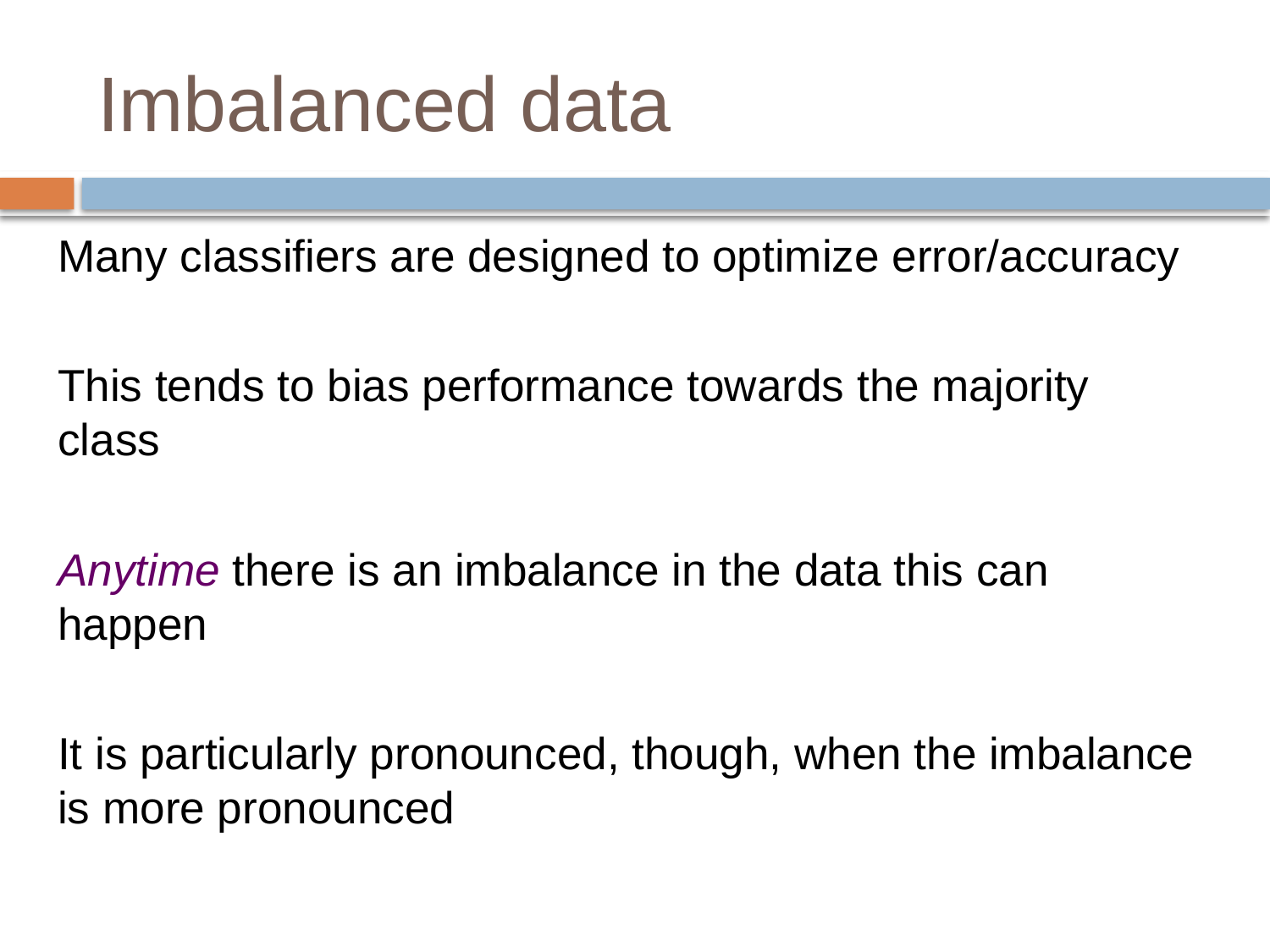

# Imbalanced data
Many classifiers are designed to optimize error/accuracy

This tends to bias performance towards the majority class

Anytime there is an imbalance in the data this can happen

It is particularly pronounced, though, when the imbalance is more pronounced